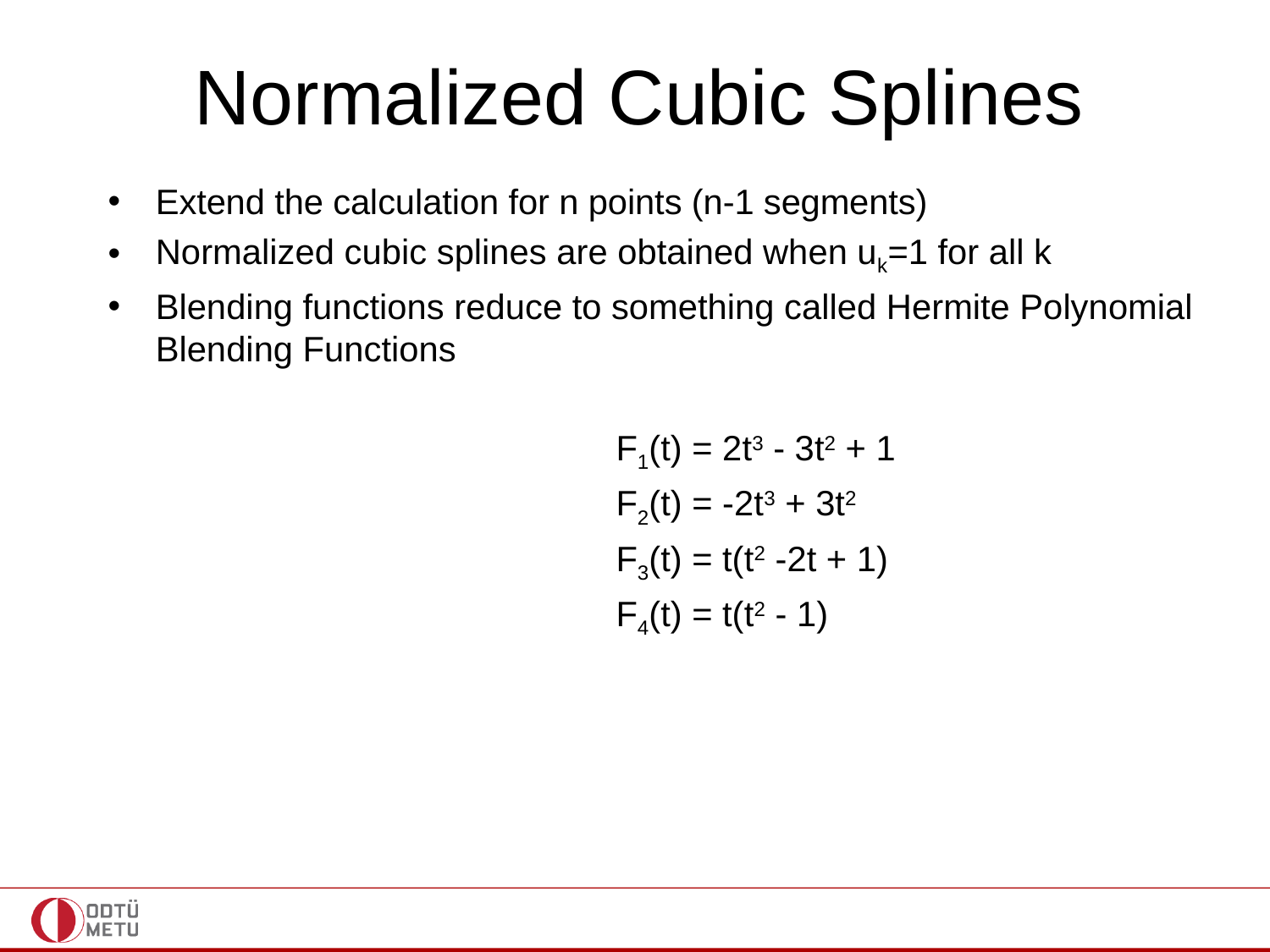

# Normalized Cubic Splines
Extend the calculation for n points (n-1 segments)
Normalized cubic splines are obtained when uk=1 for all k
Blending functions reduce to something called Hermite Polynomial Blending Functions

				F1(t) = 2t3 - 3t2 + 1
				F2(t) = -2t3 + 3t2
				F3(t) = t(t2 -2t + 1)
				F4(t) = t(t2 - 1)